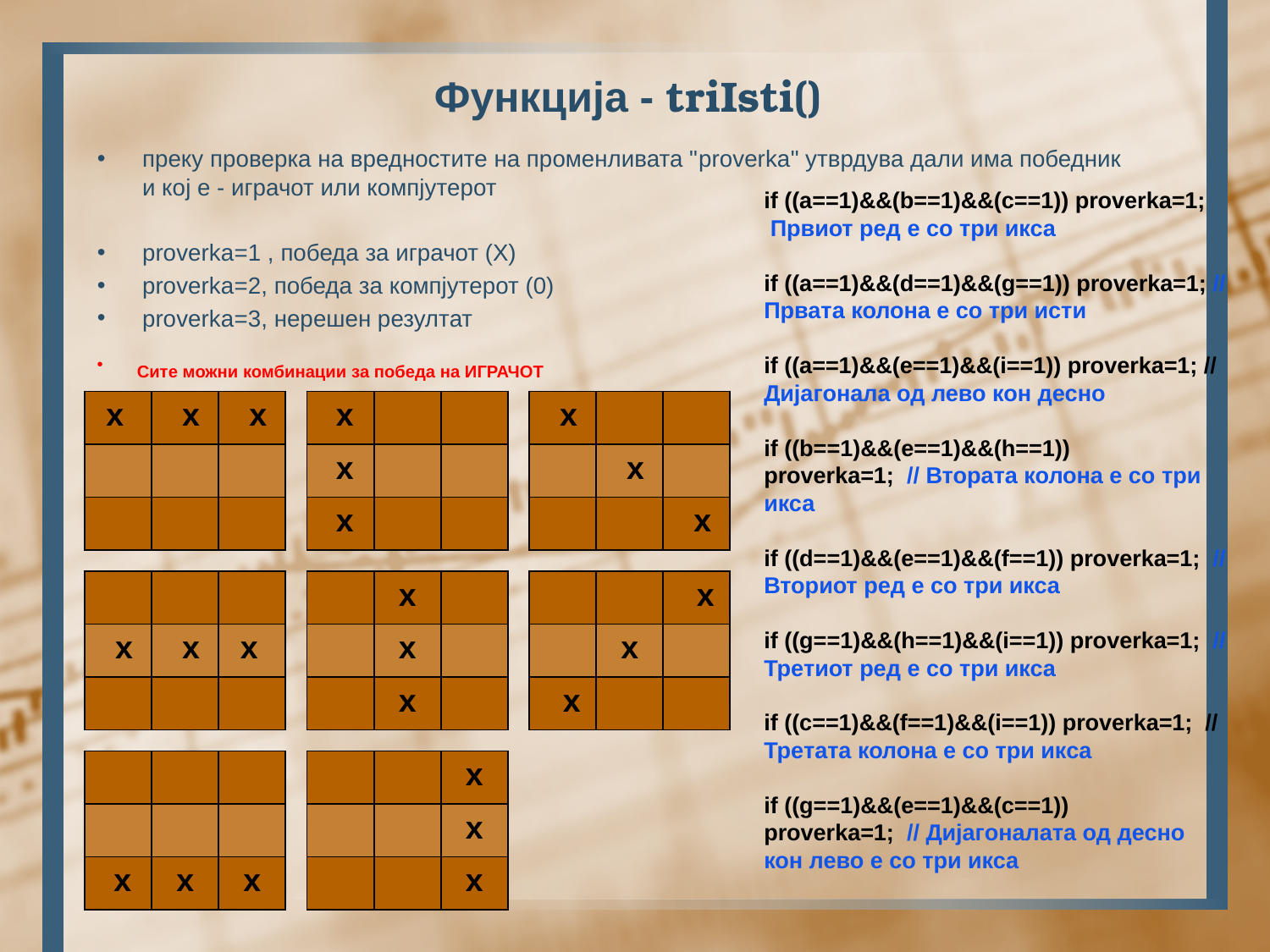

# Функција - triIsti()
преку проверка на вредностите на променливата "proverka" утврдува дали има победник и кој е - играчот или компјутерот

proverka=1 , победа за играчот (X)
proverka=2, победа за компјутерот (0)
proverka=3, нерешен резултат

if ((a==1)&&(b==1)&&(c==1)) proverka=1;
 Првиот ред е со три икса

if ((a==1)&&(d==1)&&(g==1)) proverka=1; // Првата колона е со три исти

if ((a==1)&&(e==1)&&(i==1)) proverka=1; // Дијагонала од лево кон десно

if ((b==1)&&(e==1)&&(h==1)) proverka=1;  // Втората колона е со три икса

if ((d==1)&&(e==1)&&(f==1)) proverka=1;  // Вториот ред е со три икса

if ((g==1)&&(h==1)&&(i==1)) proverka=1;  // Третиот ред е со три икса

if ((c==1)&&(f==1)&&(i==1)) proverka=1;  // Третата колона е со три икса

if ((g==1)&&(e==1)&&(c==1)) proverka=1;  // Дијагоналата од десно кон лево е со три икса

Сите можни комбинации за победа на ИГРАЧОТ

| x | x | x |
| --- | --- | --- |
|  |  |  |
|  |  |  |
| x |  |  |
| --- | --- | --- |
| x |  |  |
| x |  |  |
| x |  |  |
| --- | --- | --- |
|  | x |  |
|  |  | x |
|  |  |  |
| --- | --- | --- |
| x | x | x |
|  |  |  |
|  | x |  |
| --- | --- | --- |
|  | x |  |
|  | x |  |
|  |  | x |
| --- | --- | --- |
|  | x |  |
| x |  |  |
|  |  |  |
| --- | --- | --- |
|  |  |  |
| x | x | x |
|  |  | x |
| --- | --- | --- |
|  |  | x |
|  |  | x |